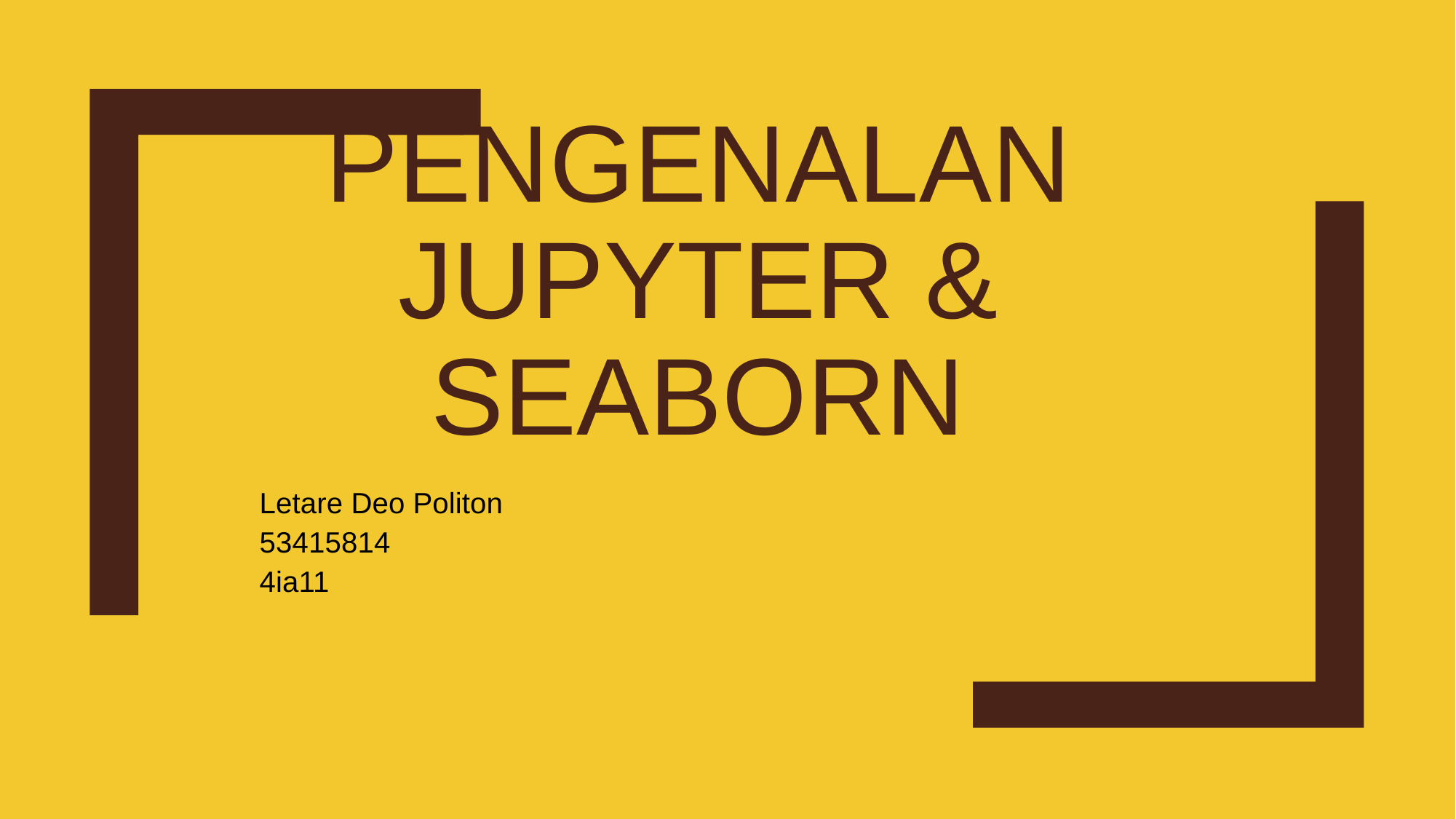

# Pengenalan Jupyter & seaborn
Letare Deo Politon
53415814
4ia11